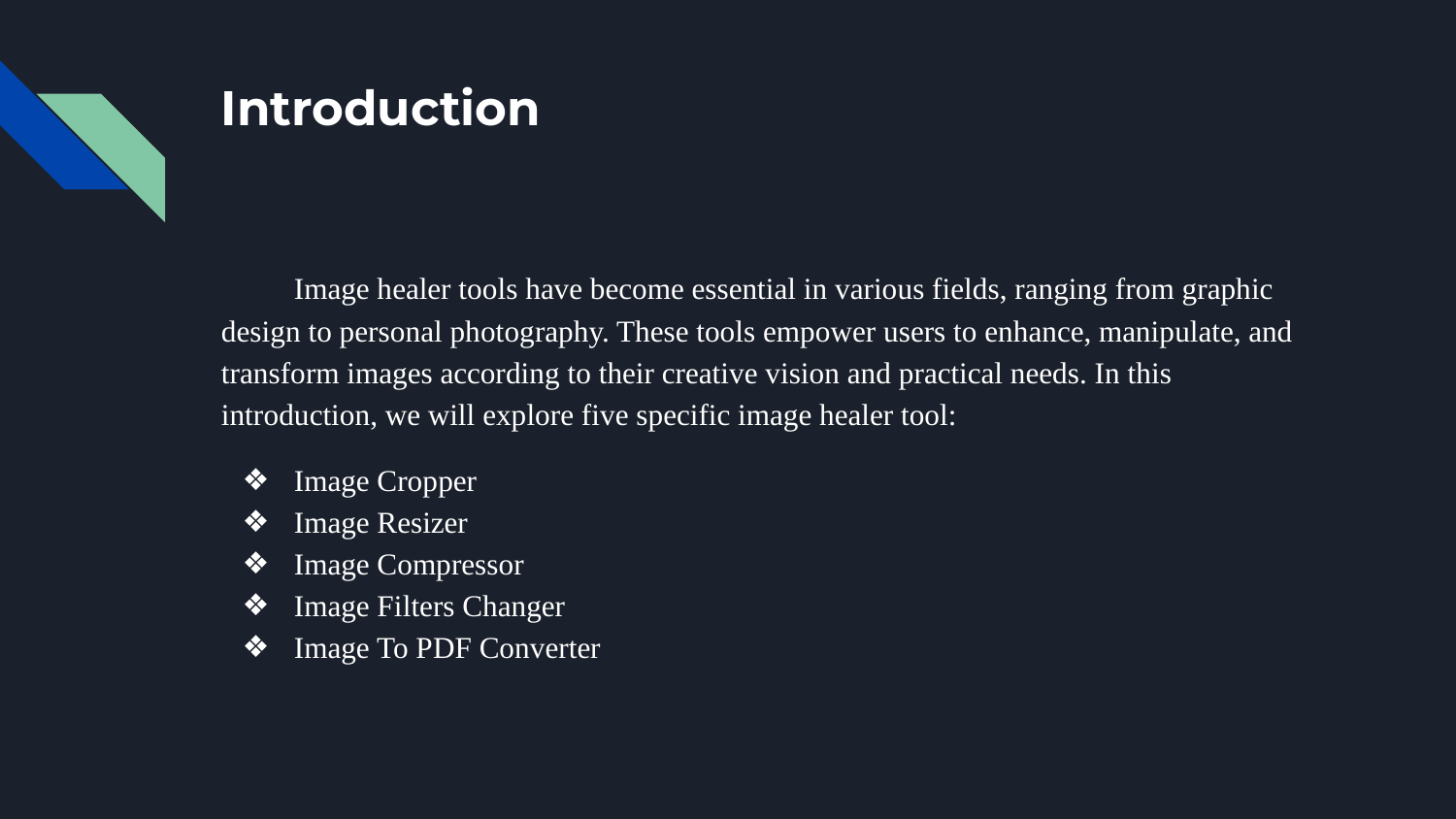

# Introduction
Image healer tools have become essential in various fields, ranging from graphic design to personal photography. These tools empower users to enhance, manipulate, and transform images according to their creative vision and practical needs. In this introduction, we will explore five specific image healer tool:
Image Cropper
Image Resizer
Image Compressor
Image Filters Changer
Image To PDF Converter